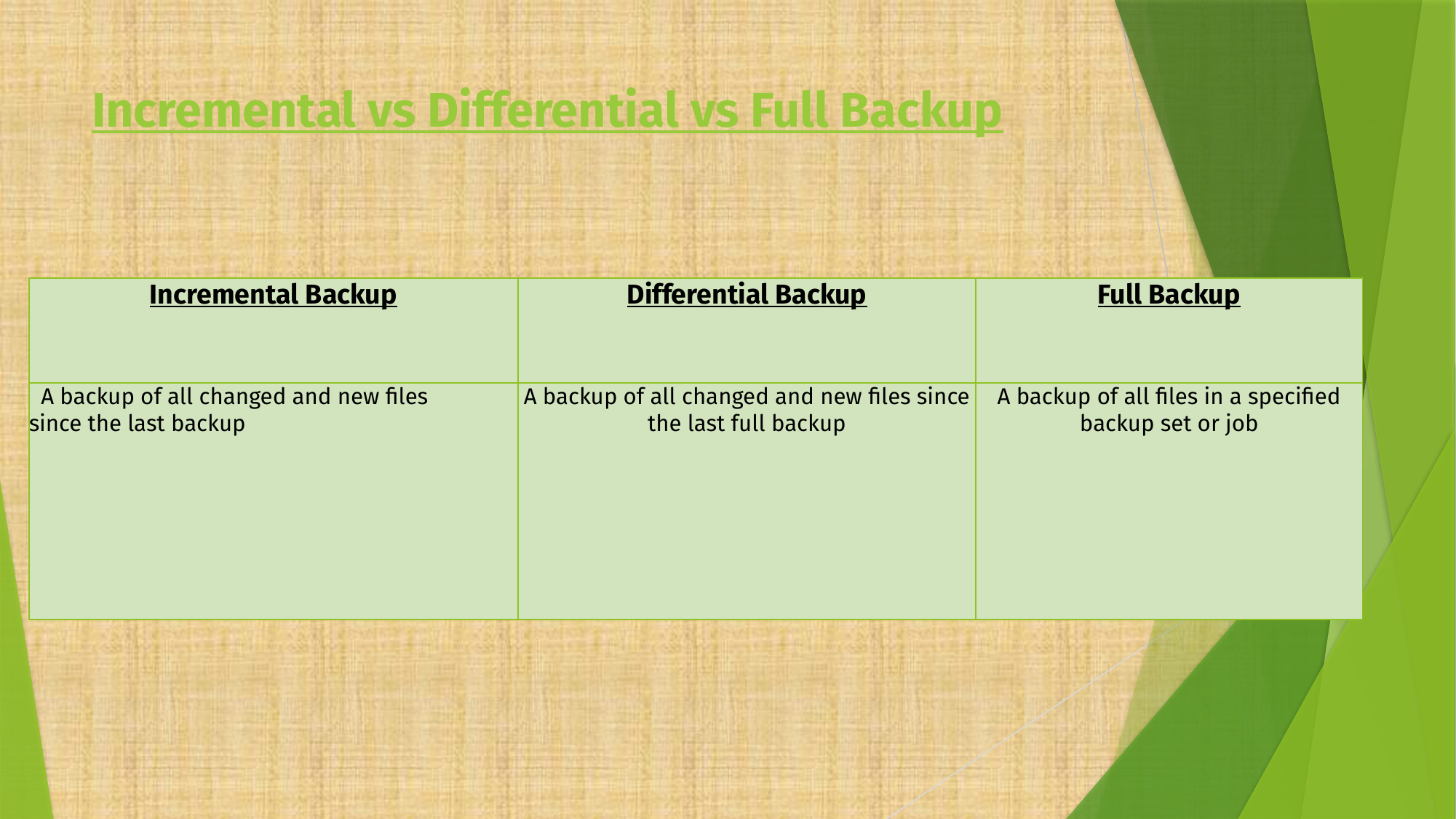

# Incremental vs Differential vs Full Backup
| Incremental Backup | Differential Backup | Full Backup |
| --- | --- | --- |
| A backup of all changed and new files since the last backup | A backup of all changed and new files since the last full backup | A backup of all files in a specified backup set or job |